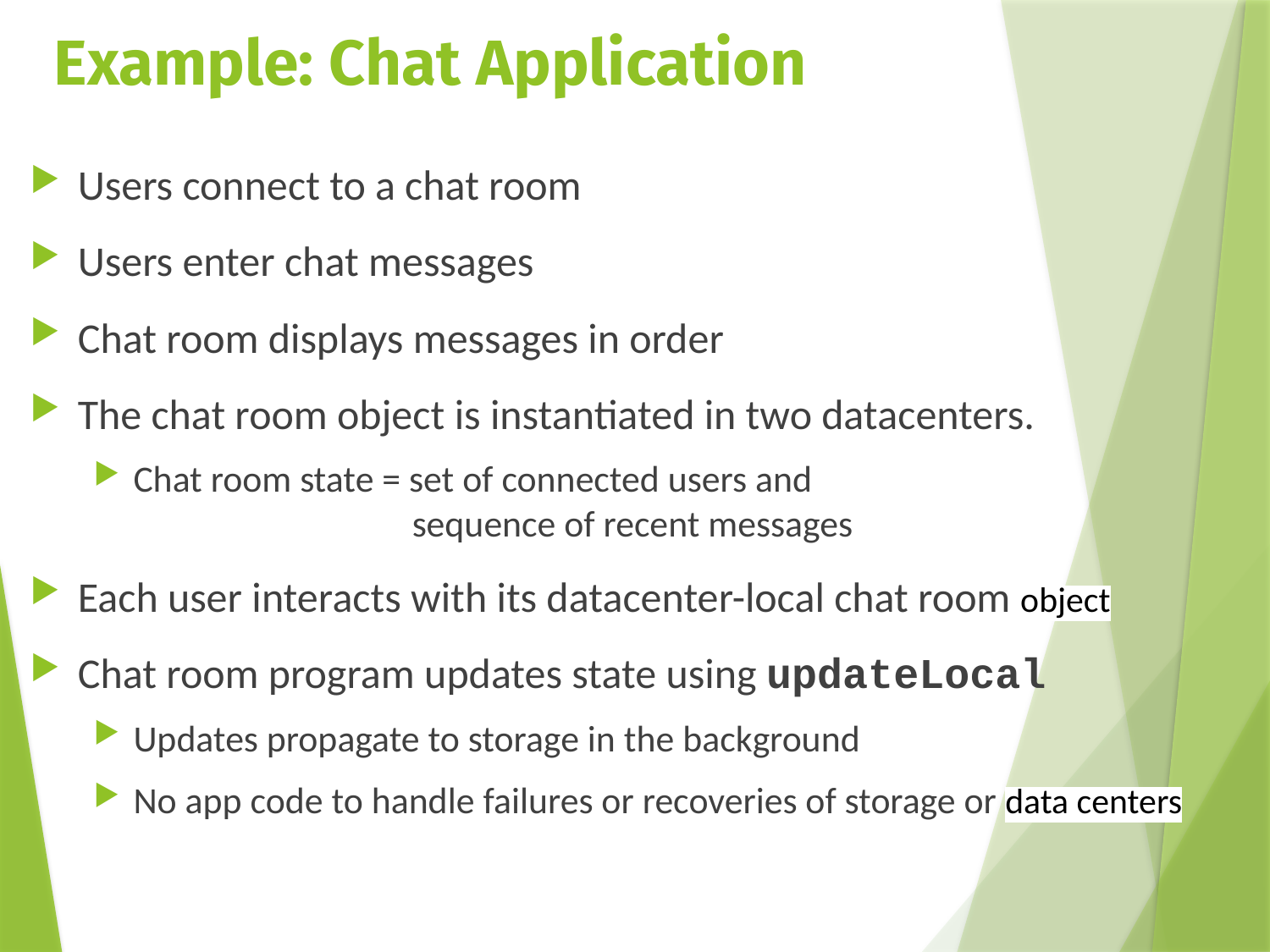

# Example: Chat Application
Users connect to a chat room
Users enter chat messages
Chat room displays messages in order
The chat room object is instantiated in two datacenters.
Chat room state = set of connected users and
                                 sequence of recent messages
Each user interacts with its datacenter-local chat room object
Chat room program updates state using updateLocal
Updates propagate to storage in the background
No app code to handle failures or recoveries of storage or data centers